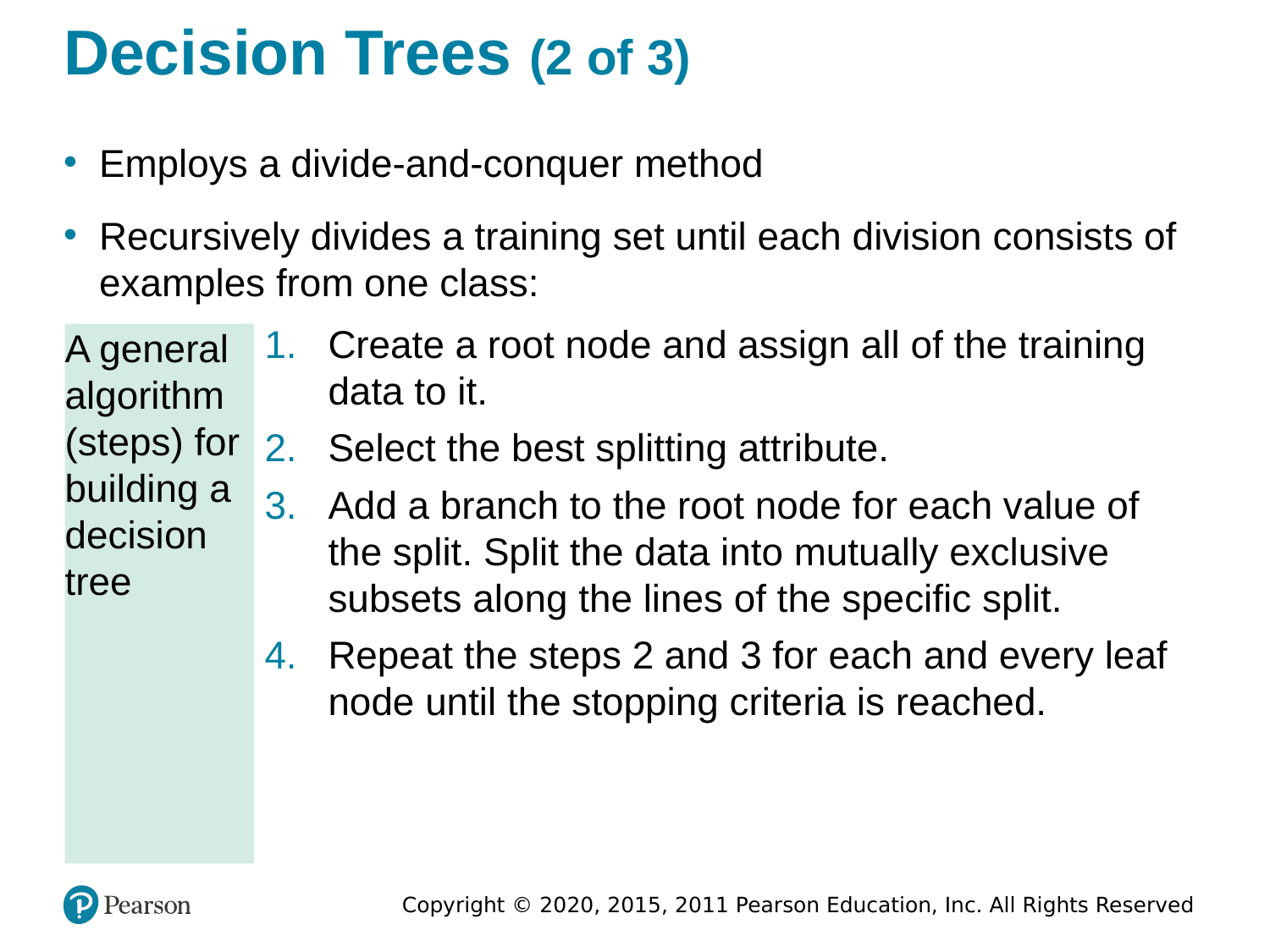

# Decision Trees (2 of 3)
Employs a divide-and-conquer method
Recursively divides a training set until each division consists of examples from one class:
Create a root node and assign all of the training data to it.
Select the best splitting attribute.
Add a branch to the root node for each value of the split. Split the data into mutually exclusive subsets along the lines of the specific split.
Repeat the steps 2 and 3 for each and every leaf node until the stopping criteria is reached.
A general algorithm (steps) for building a decision tree